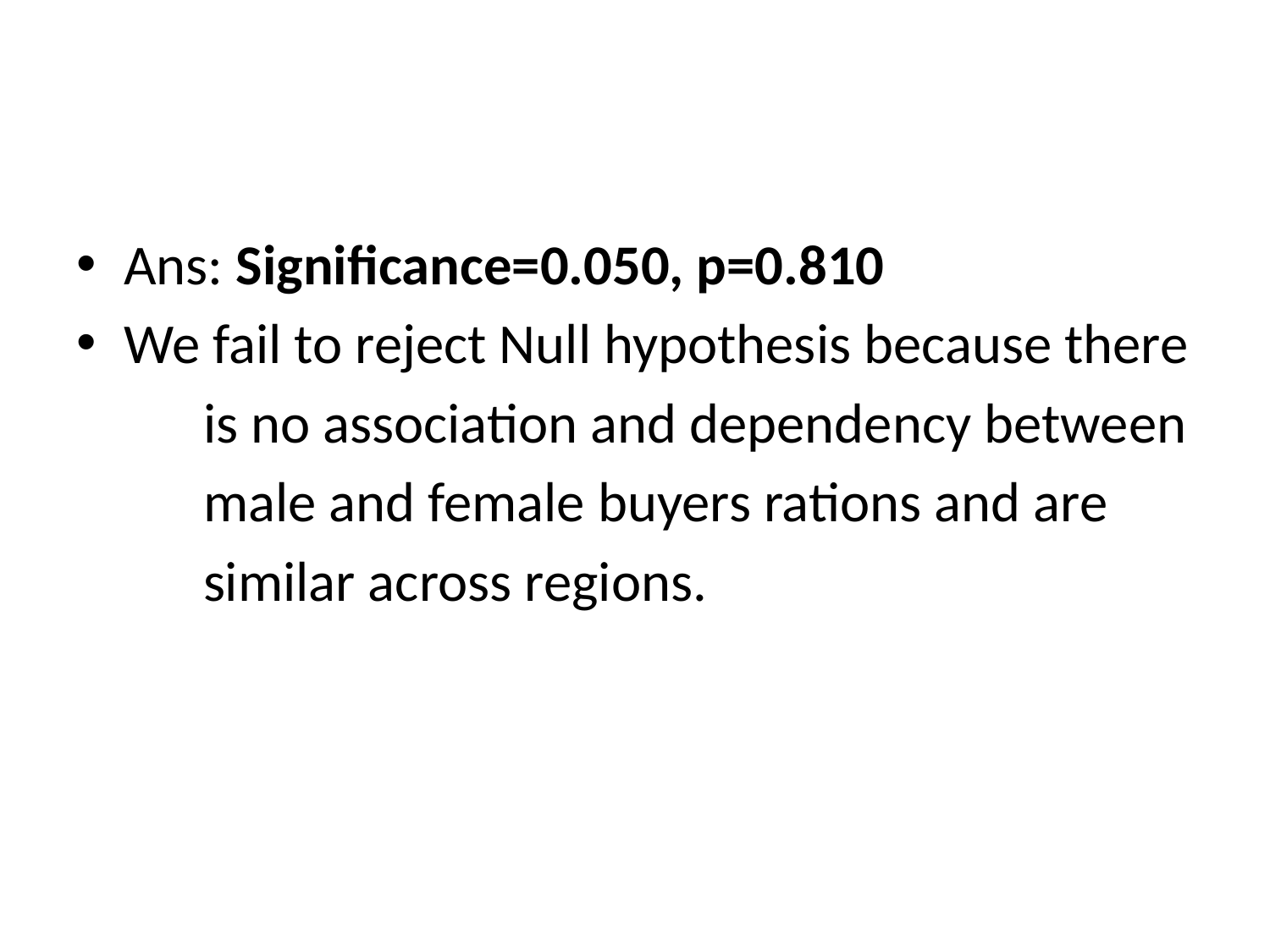

#
Ans: Significance=0.050, p=0.810
We fail to reject Null hypothesis because there
	is no association and dependency between
	male and female buyers rations and are
	similar across regions.